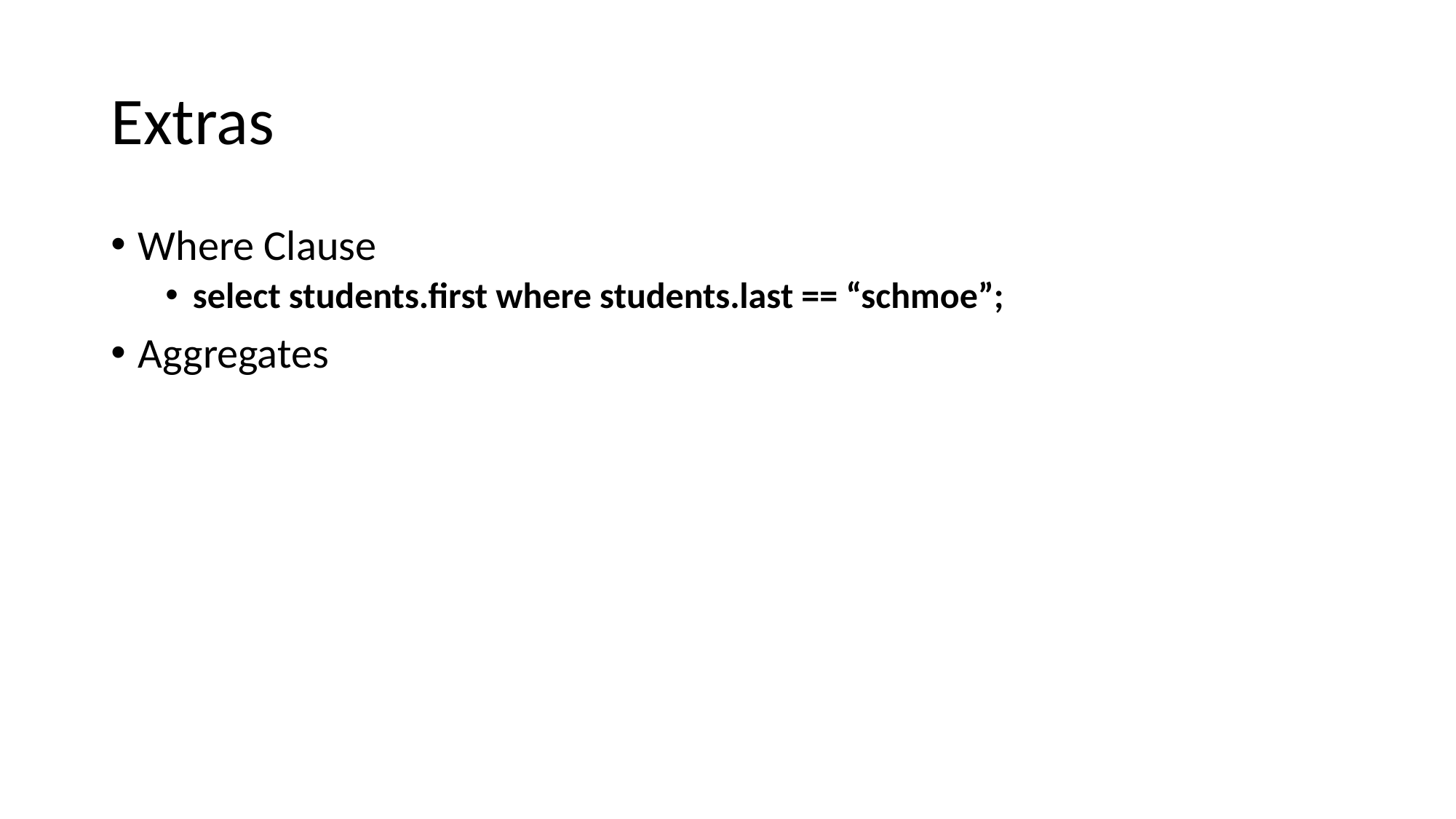

# Extras
Where Clause
select students.first where students.last == “schmoe”;
Aggregates